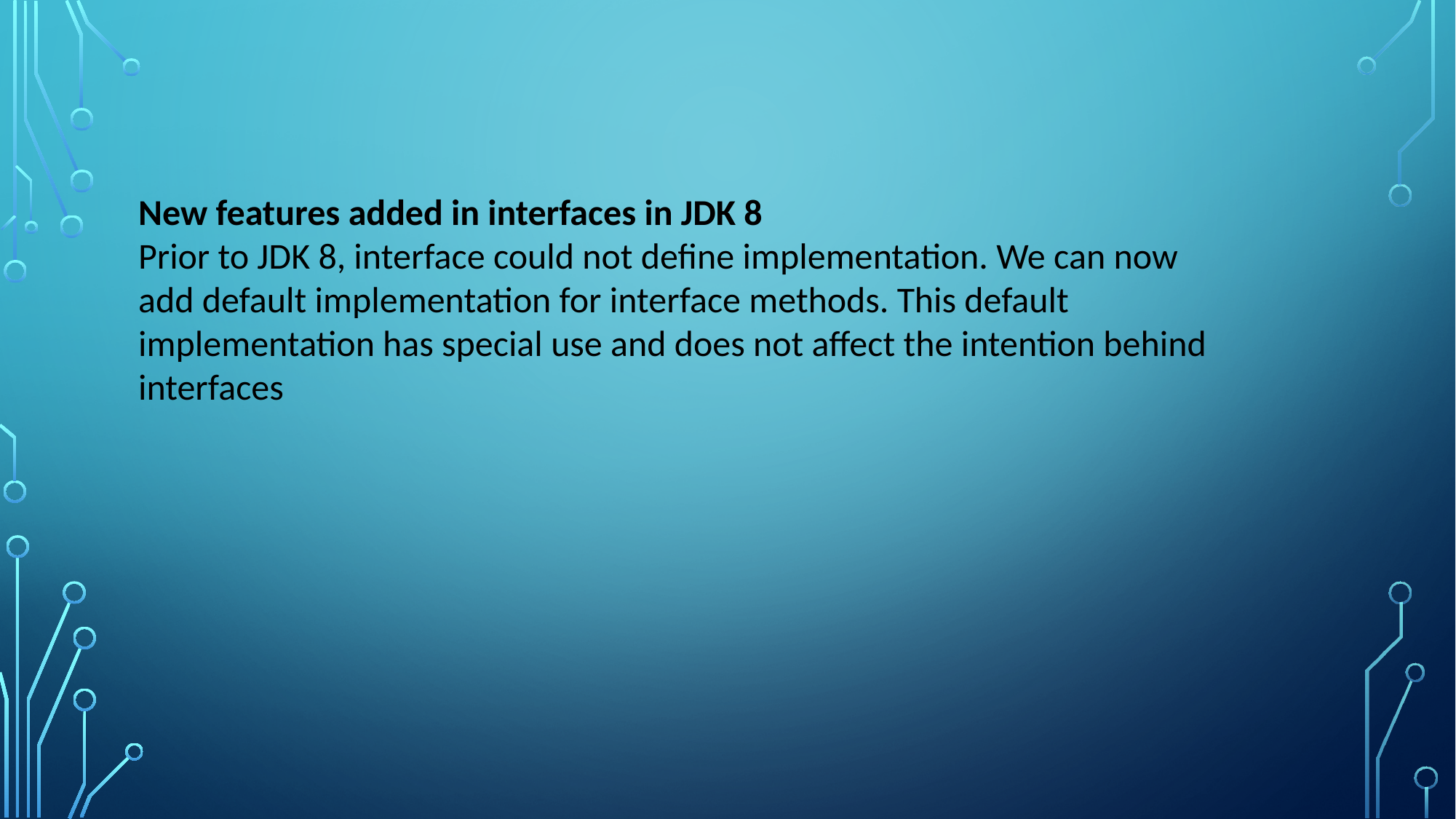

New features added in interfaces in JDK 8
Prior to JDK 8, interface could not define implementation. We can now add default implementation for interface methods. This default implementation has special use and does not affect the intention behind interfaces